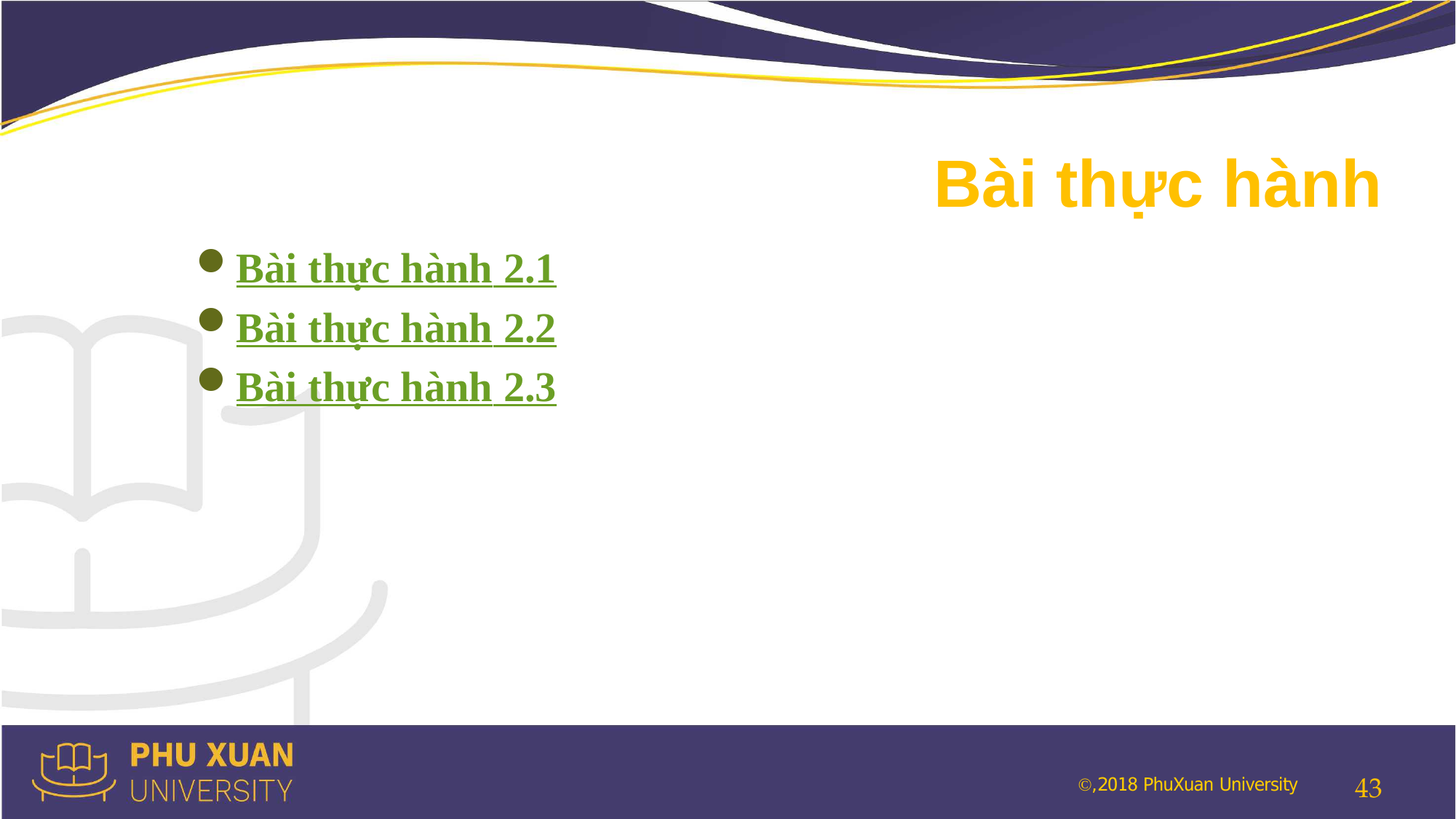

# Bài thực hành
Bài thực hành 2.1
Bài thực hành 2.2
Bài thực hành 2.3

43